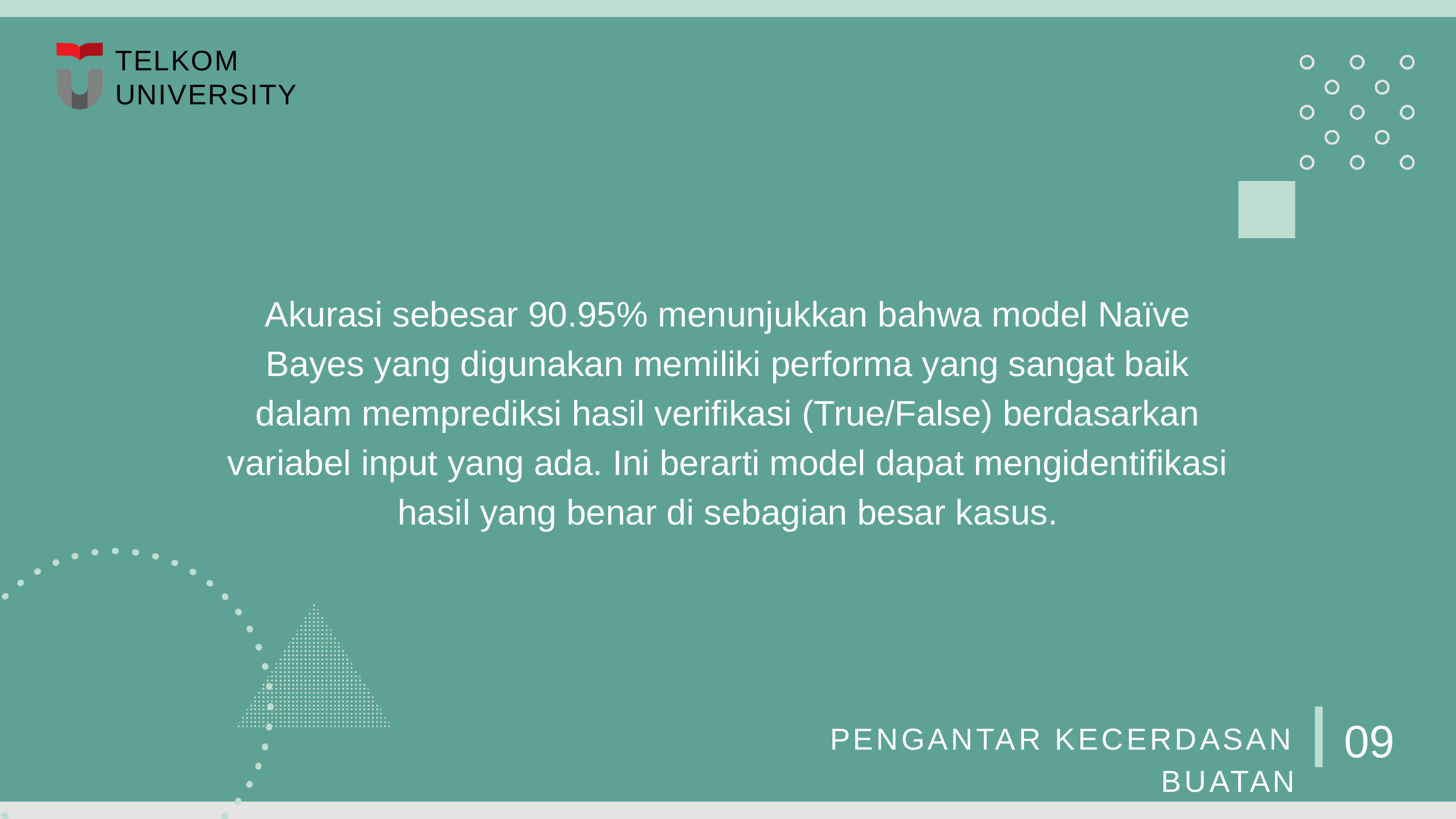

TELKOM
UNIVERSITY

Akurasi sebesar 90.95% menunjukkan bahwa model Naïve Bayes yang digunakan memiliki performa yang sangat baik dalam memprediksi hasil verifikasi (True/False) berdasarkan variabel input yang ada. Ini berarti model dapat mengidentifikasi hasil yang benar di sebagian besar kasus.

09

PENGANTAR KECERDASAN BUATAN